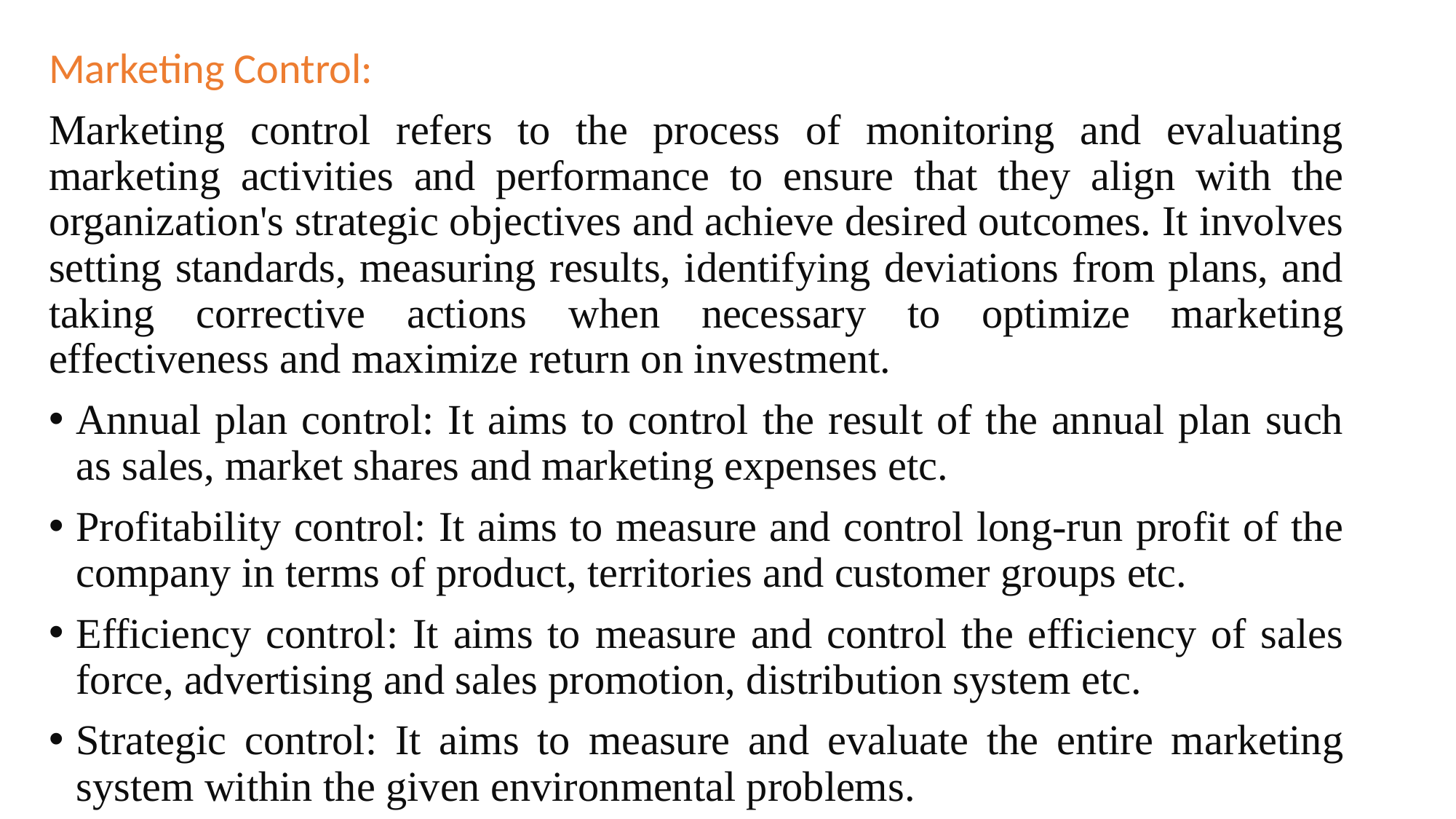

Marketing Control:
Marketing control refers to the process of monitoring and evaluating marketing activities and performance to ensure that they align with the organization's strategic objectives and achieve desired outcomes. It involves setting standards, measuring results, identifying deviations from plans, and taking corrective actions when necessary to optimize marketing effectiveness and maximize return on investment.
Annual plan control: It aims to control the result of the annual plan such as sales, market shares and marketing expenses etc.
Profitability control: It aims to measure and control long-run profit of the company in terms of product, territories and customer groups etc.
Efficiency control: It aims to measure and control the efficiency of sales force, advertising and sales promotion, distribution system etc.
Strategic control: It aims to measure and evaluate the entire marketing system within the given environmental problems.